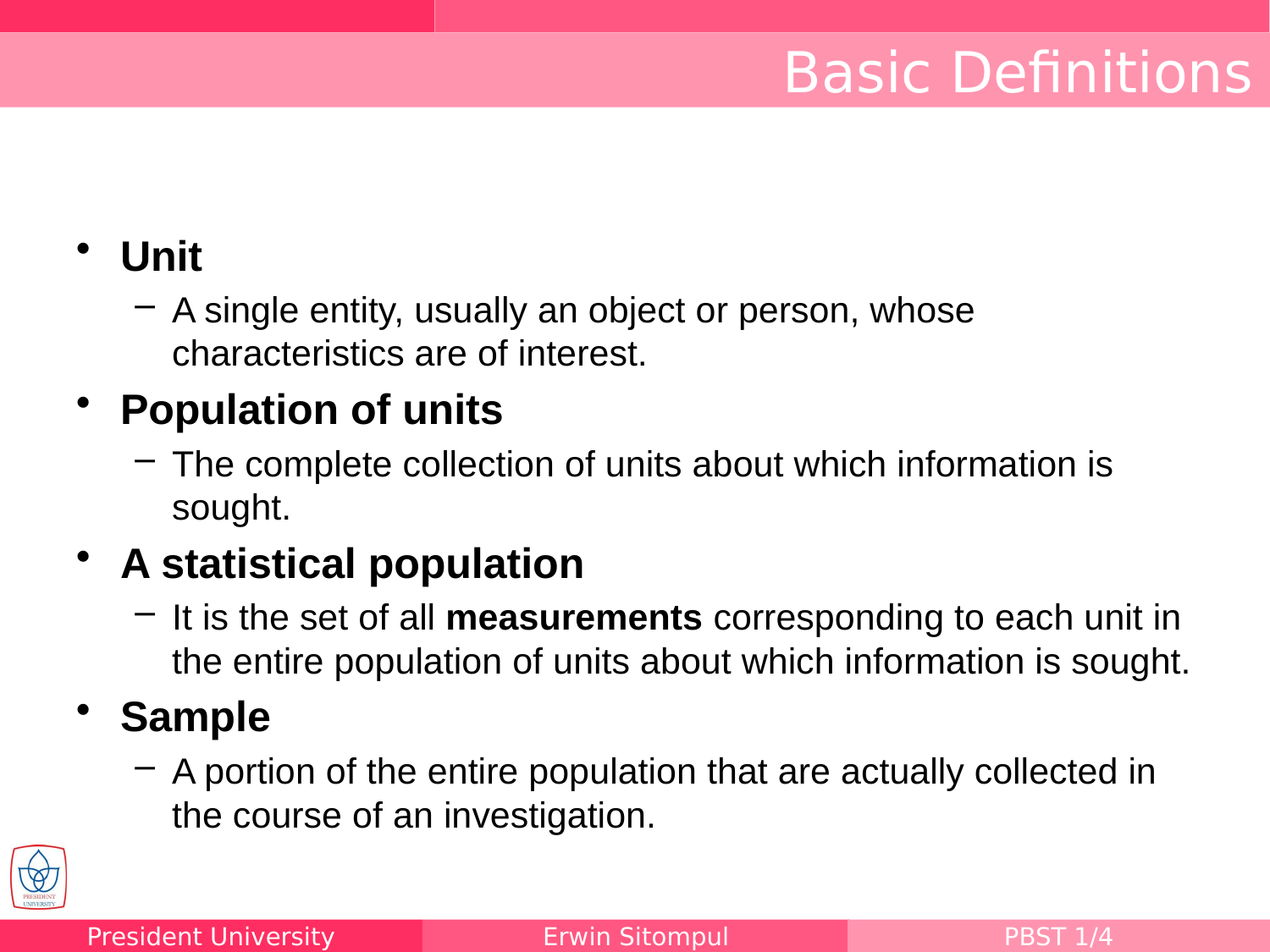

# Basic Definitions
Unit
A single entity, usually an object or person, whose characteristics are of interest.
Population of units
The complete collection of units about which information is sought.
A statistical population
It is the set of all measurements corresponding to each unit in the entire population of units about which information is sought.
Sample
A portion of the entire population that are actually collected in the course of an investigation.